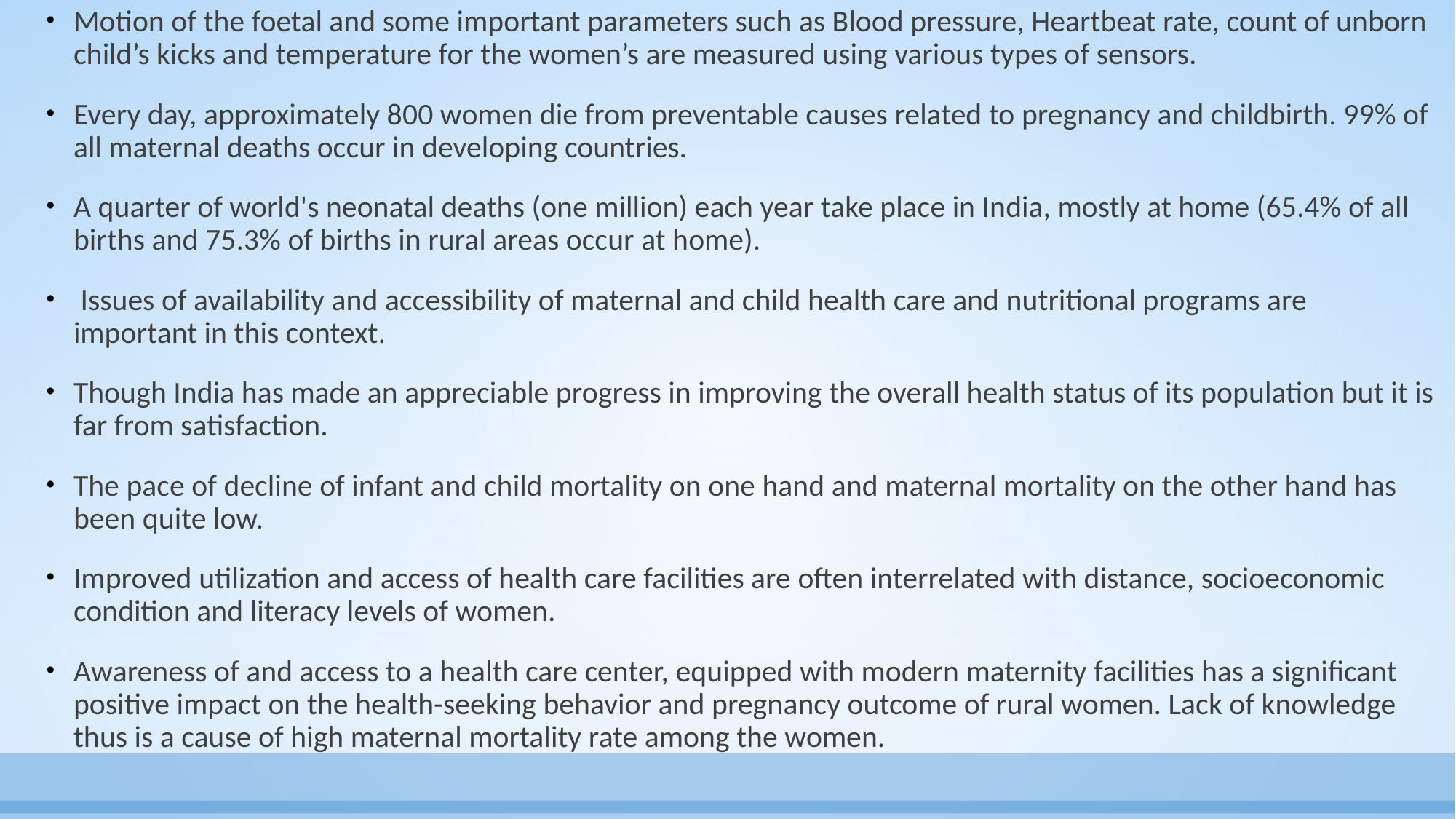

Motion of the foetal and some important parameters such as Blood pressure, Heartbeat rate, count of unborn child’s kicks and temperature for the women’s are measured using various types of sensors.
Every day, approximately 800 women die from preventable causes related to pregnancy and childbirth. 99% of all maternal deaths occur in developing countries.
A quarter of world's neonatal deaths (one million) each year take place in India, mostly at home (65.4% of all births and 75.3% of births in rural areas occur at home).
 Issues of availability and accessibility of maternal and child health care and nutritional programs are important in this context.
Though India has made an appreciable progress in improving the overall health status of its population but it is far from satisfaction.
The pace of decline of infant and child mortality on one hand and maternal mortality on the other hand has been quite low.
Improved utilization and access of health care facilities are often interrelated with distance, socioeconomic condition and literacy levels of women.
Awareness of and access to a health care center, equipped with modern maternity facilities has a significant positive impact on the health-seeking behavior and pregnancy outcome of rural women. Lack of knowledge thus is a cause of high maternal mortality rate among the women.